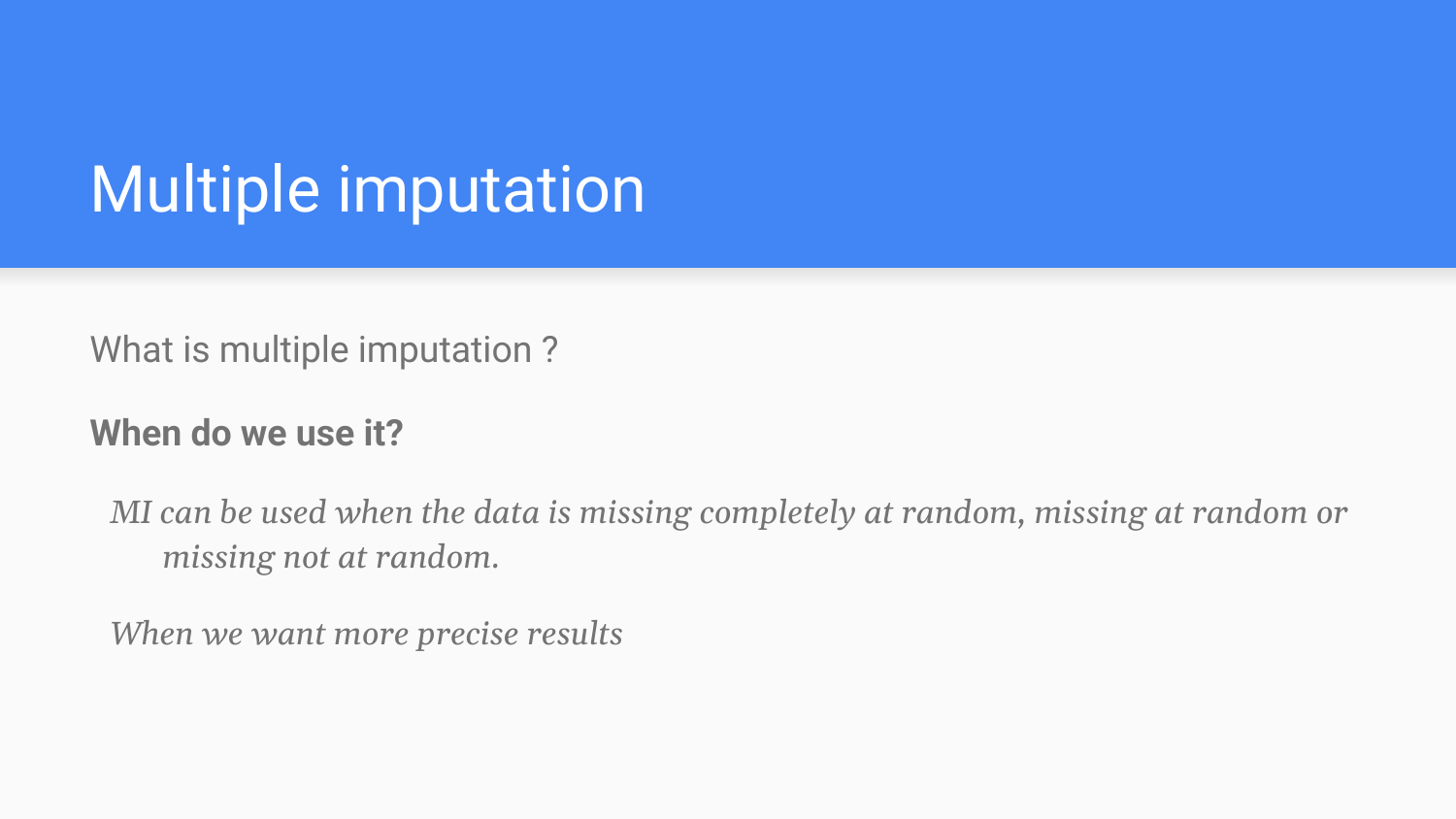

# Multiple imputation
What is multiple imputation ?
When do we use it?
MI can be used when the data is missing completely at random, missing at random or missing not at random.
When we want more precise results